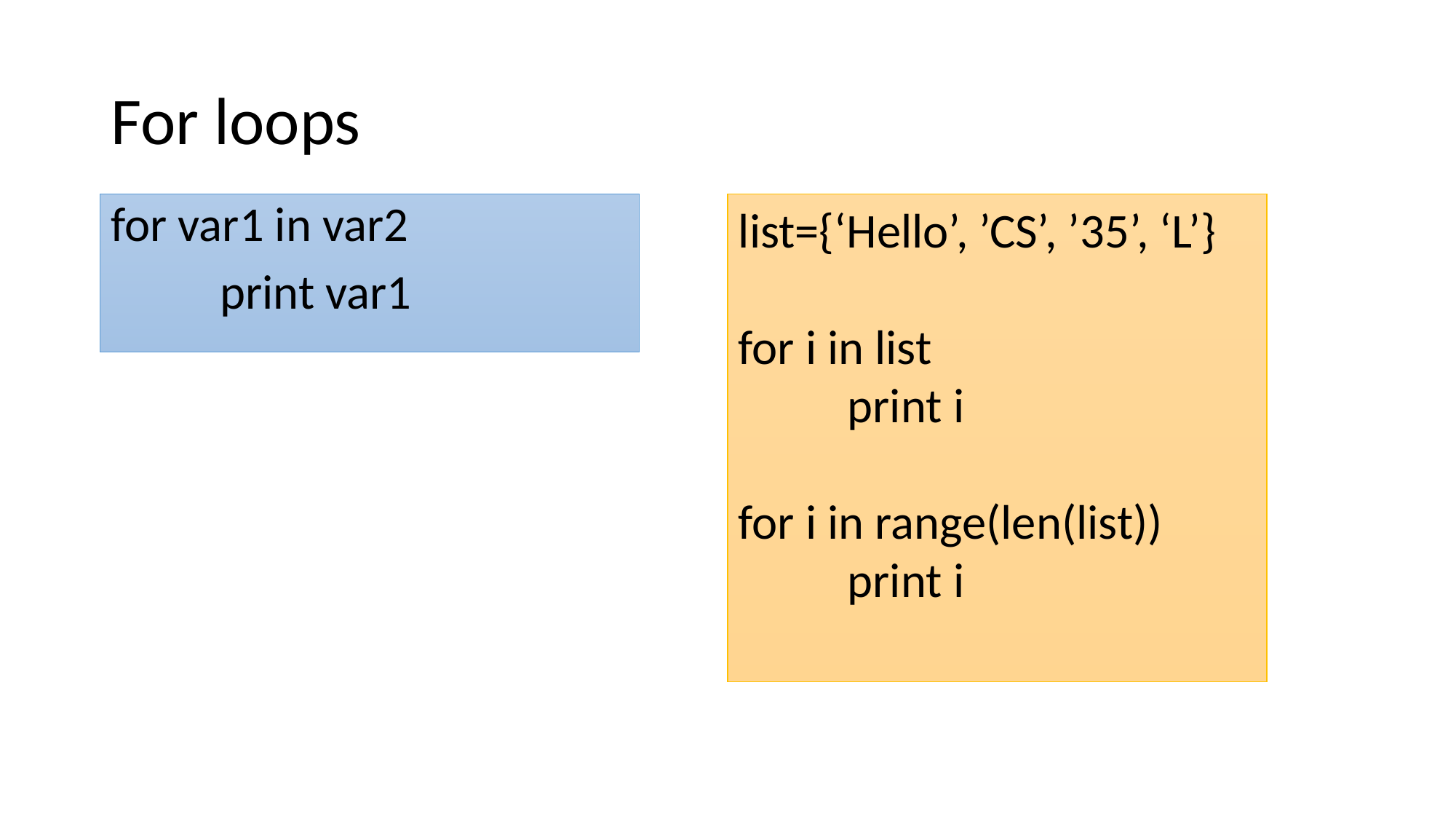

# For loops
for var1 in var2
	print var1
list={‘Hello’, ’CS’, ’35’, ‘L’}

for i in list
	print i

for i in range(len(list))
	print i